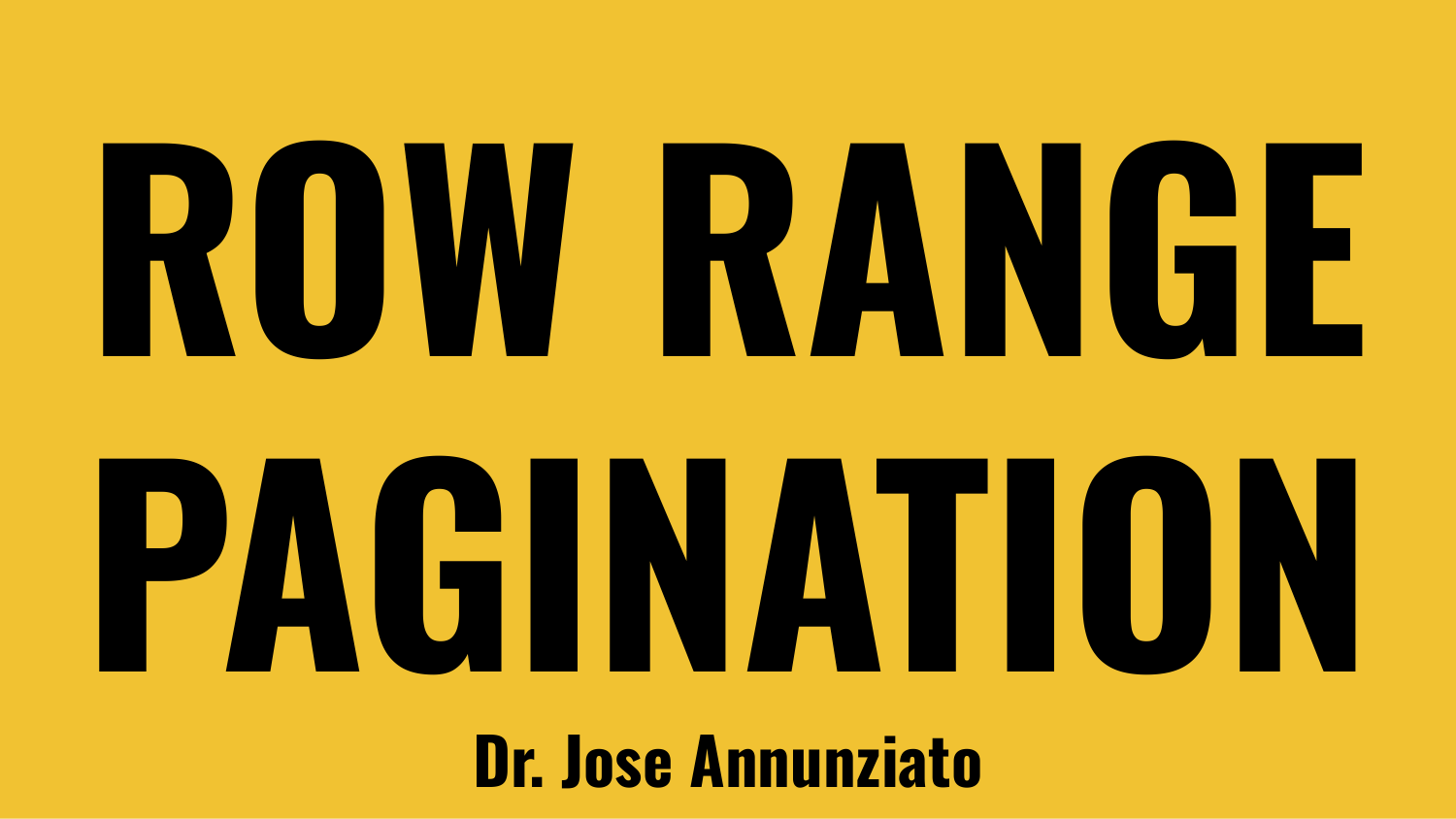

# ROW RANGE
PAGINATION
Dr. Jose Annunziato